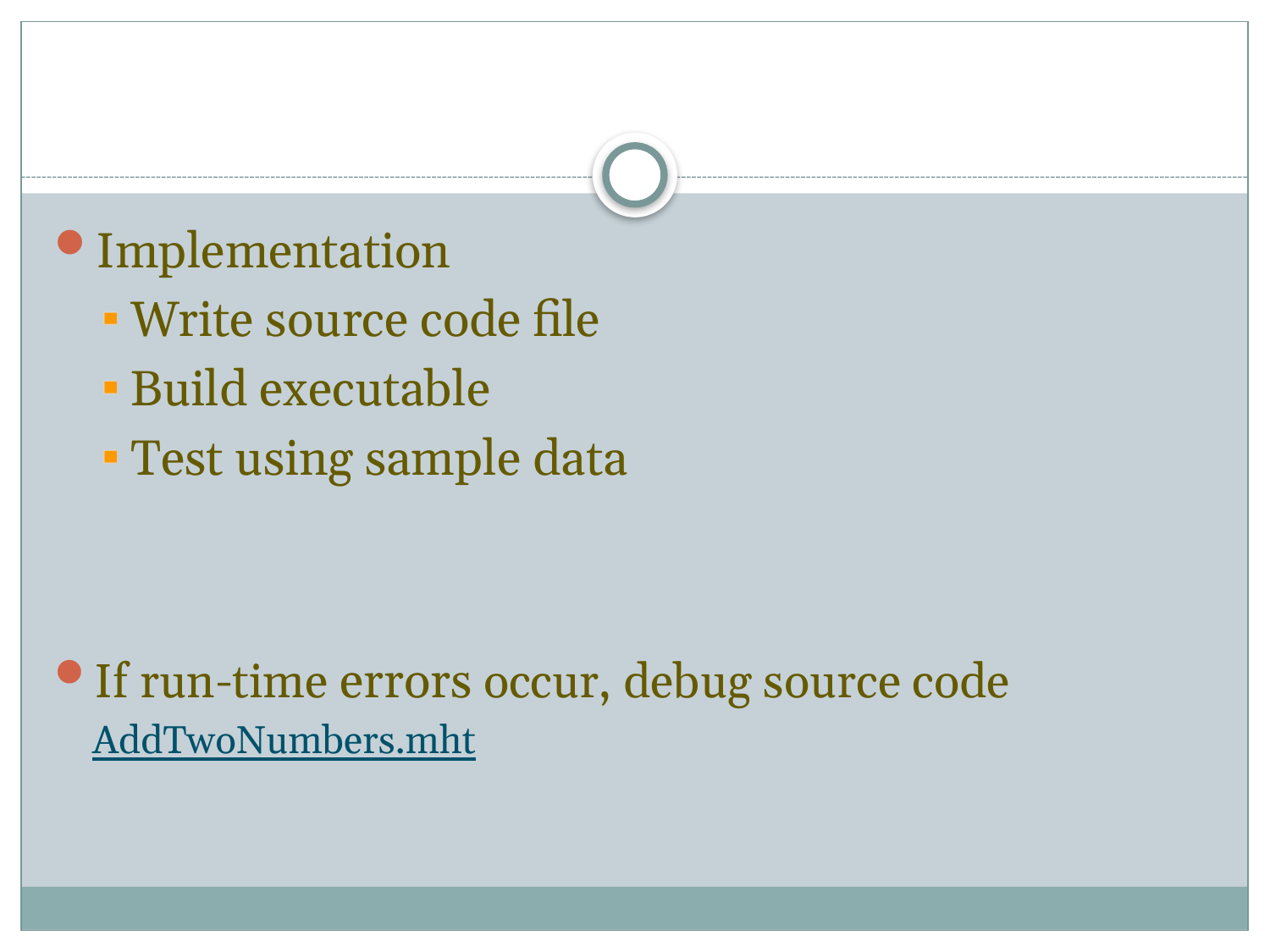

#
Implementation
Write source code file
Build executable
Test using sample data

If run-time errors occur, debug source code
AddTwoNumbers.mht